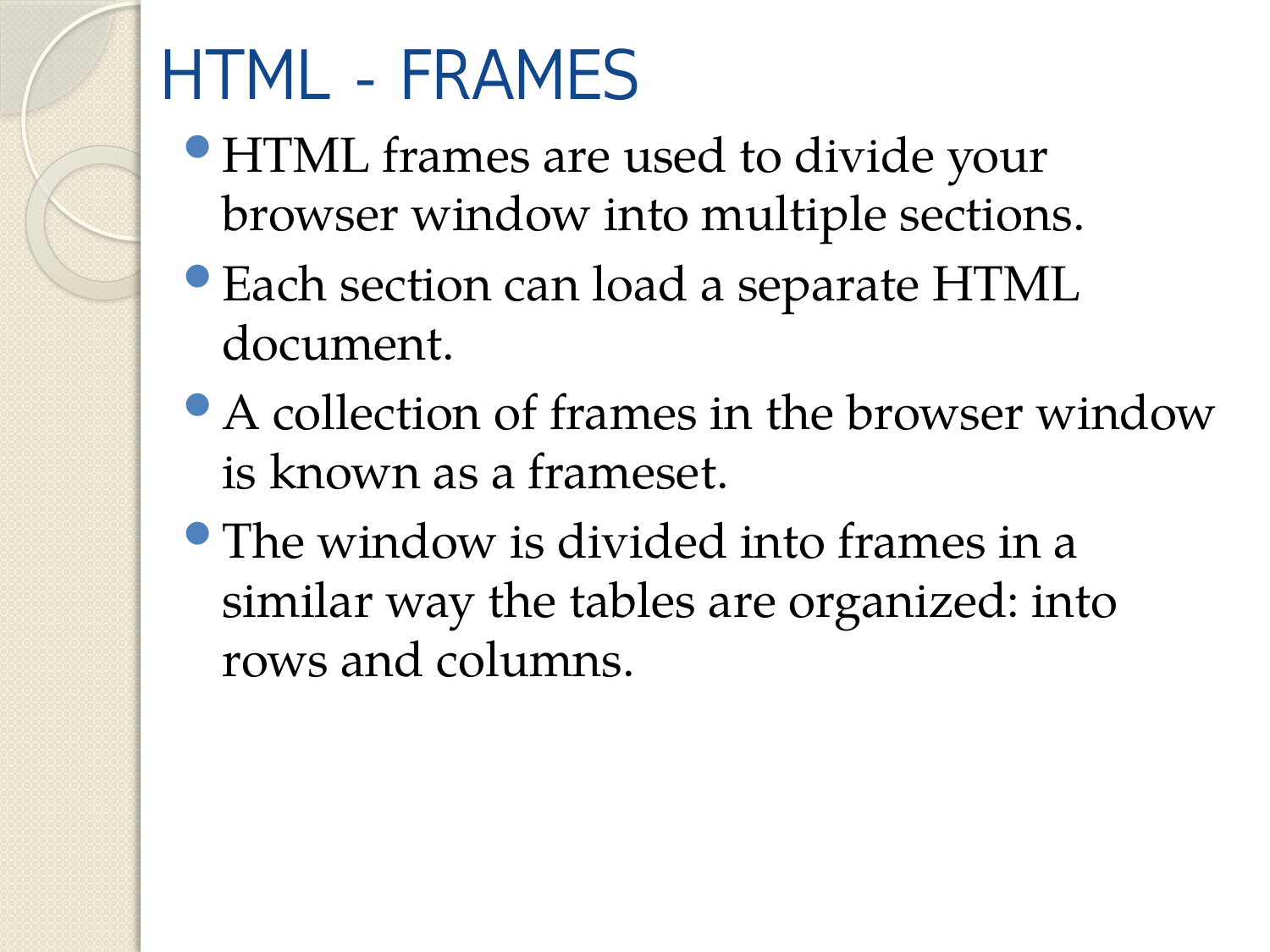

# HTML - FRAMES
HTML frames are used to divide your browser window into multiple sections.
Each section can load a separate HTML document.
A collection of frames in the browser window is known as a frameset.
The window is divided into frames in a similar way the tables are organized: into rows and columns.